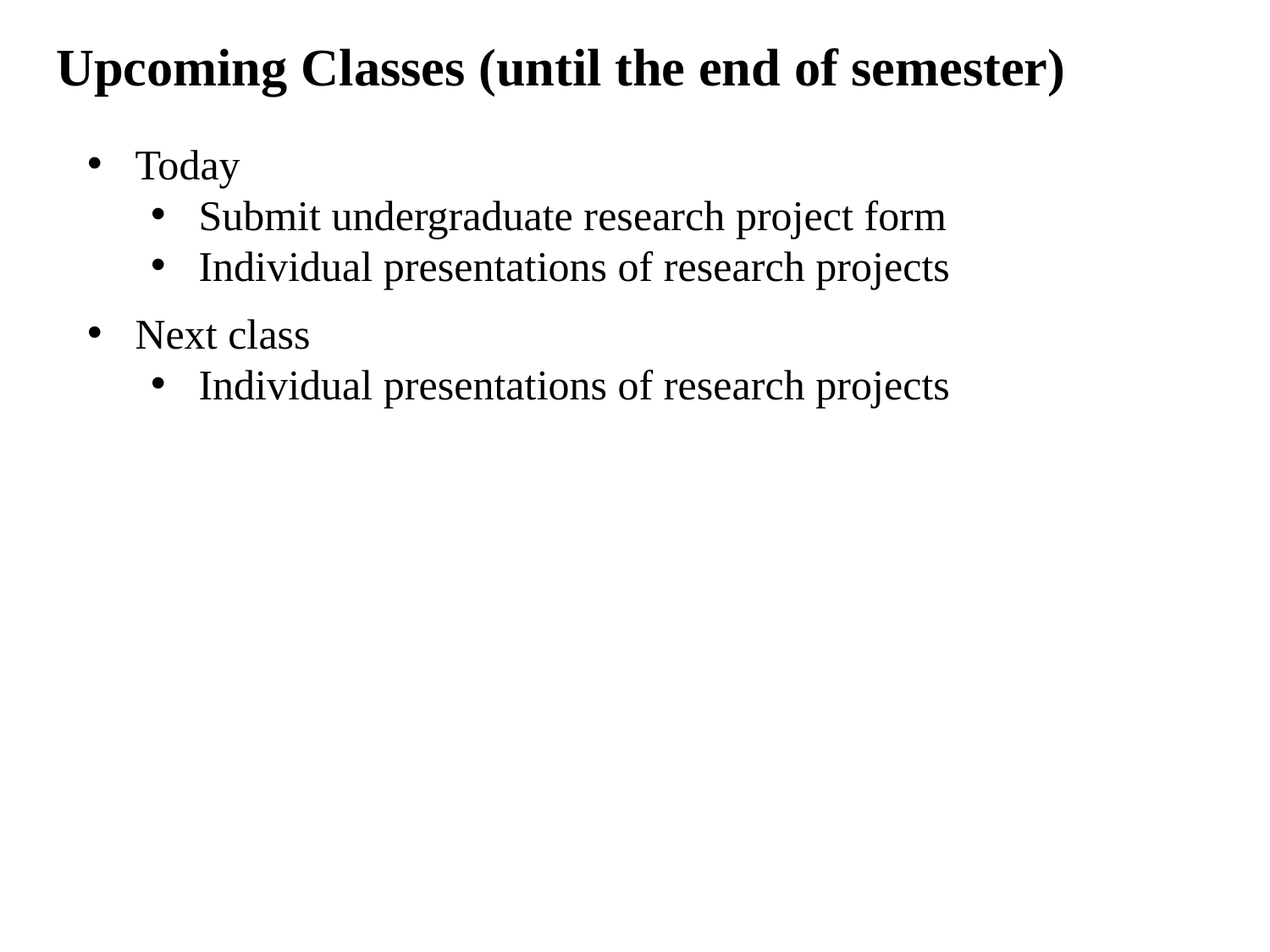

Upcoming Classes (until the end of semester)
Today
Submit undergraduate research project form
Individual presentations of research projects

Next class
Individual presentations of research projects